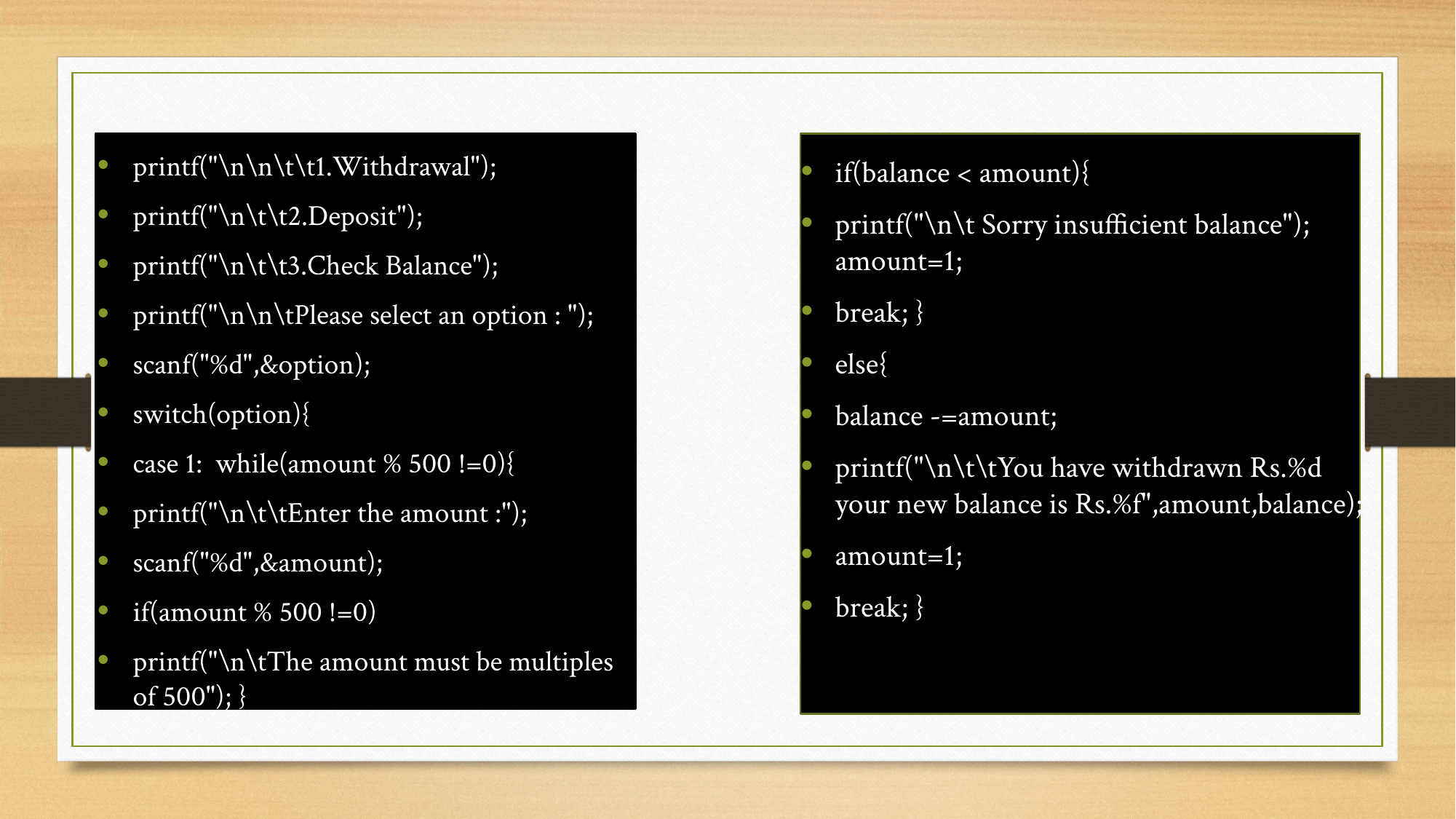

printf("\n\n\t\t1.Withdrawal");
printf("\n\t\t2.Deposit");
printf("\n\t\t3.Check Balance");
printf("\n\n\tPlease select an option : ");
scanf("%d",&option);
switch(option){
case 1:  while(amount % 500 !=0){
printf("\n\t\tEnter the amount :");
scanf("%d",&amount);
if(amount % 500 !=0)
printf("\n\tThe amount must be multiples of 500"); }

if(balance < amount){
printf("\n\t Sorry insufficient balance"); amount=1;
break; }
else{
balance -=amount;
printf("\n\t\tYou have withdrawn Rs.%d your new balance is Rs.%f",amount,balance);
amount=1;
break; }